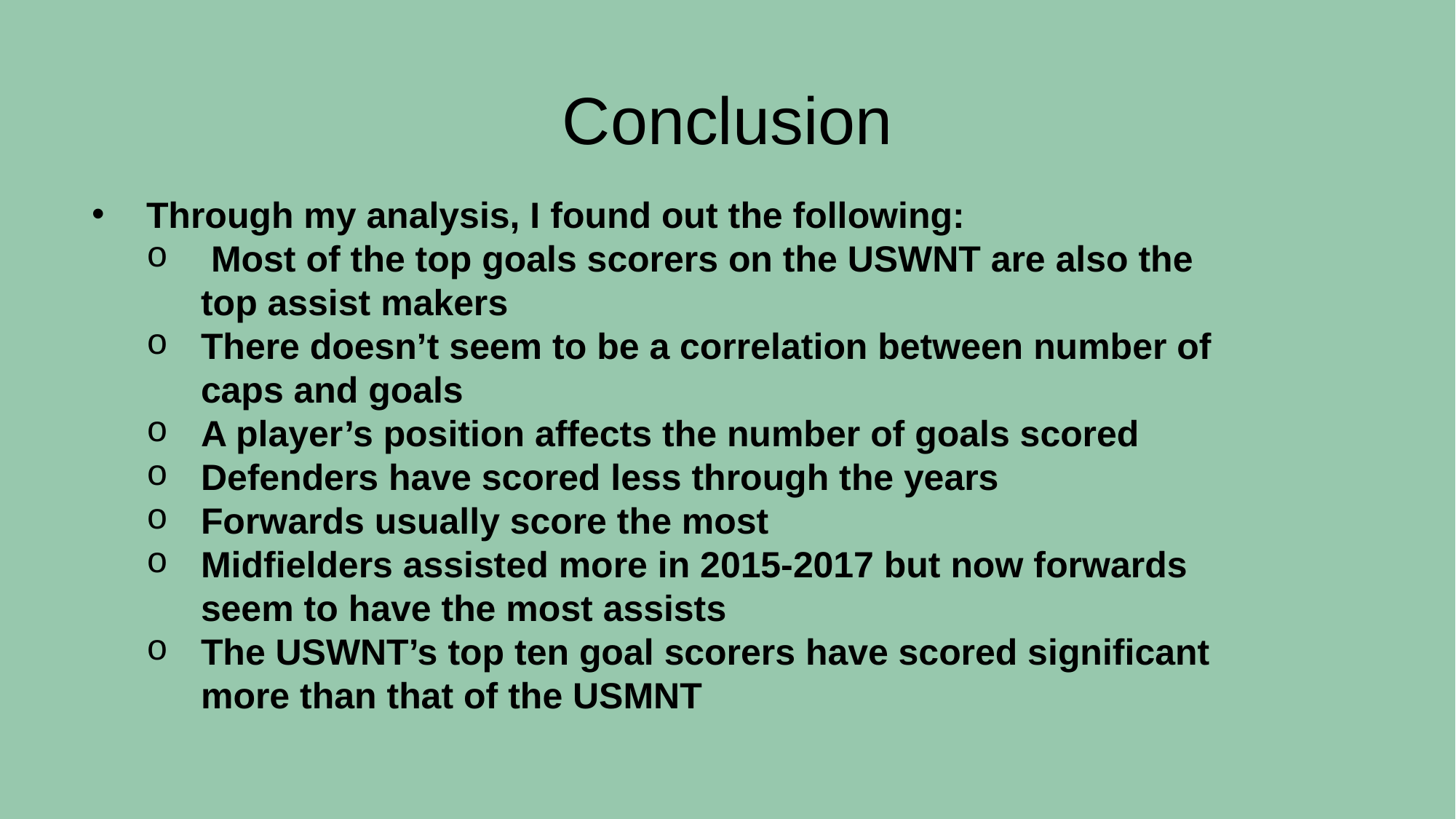

# Conclusion
Through my analysis, I found out the following:
 Most of the top goals scorers on the USWNT are also the top assist makers
There doesn’t seem to be a correlation between number of caps and goals
A player’s position affects the number of goals scored
Defenders have scored less through the years
Forwards usually score the most
Midfielders assisted more in 2015-2017 but now forwards seem to have the most assists
The USWNT’s top ten goal scorers have scored significant more than that of the USMNT